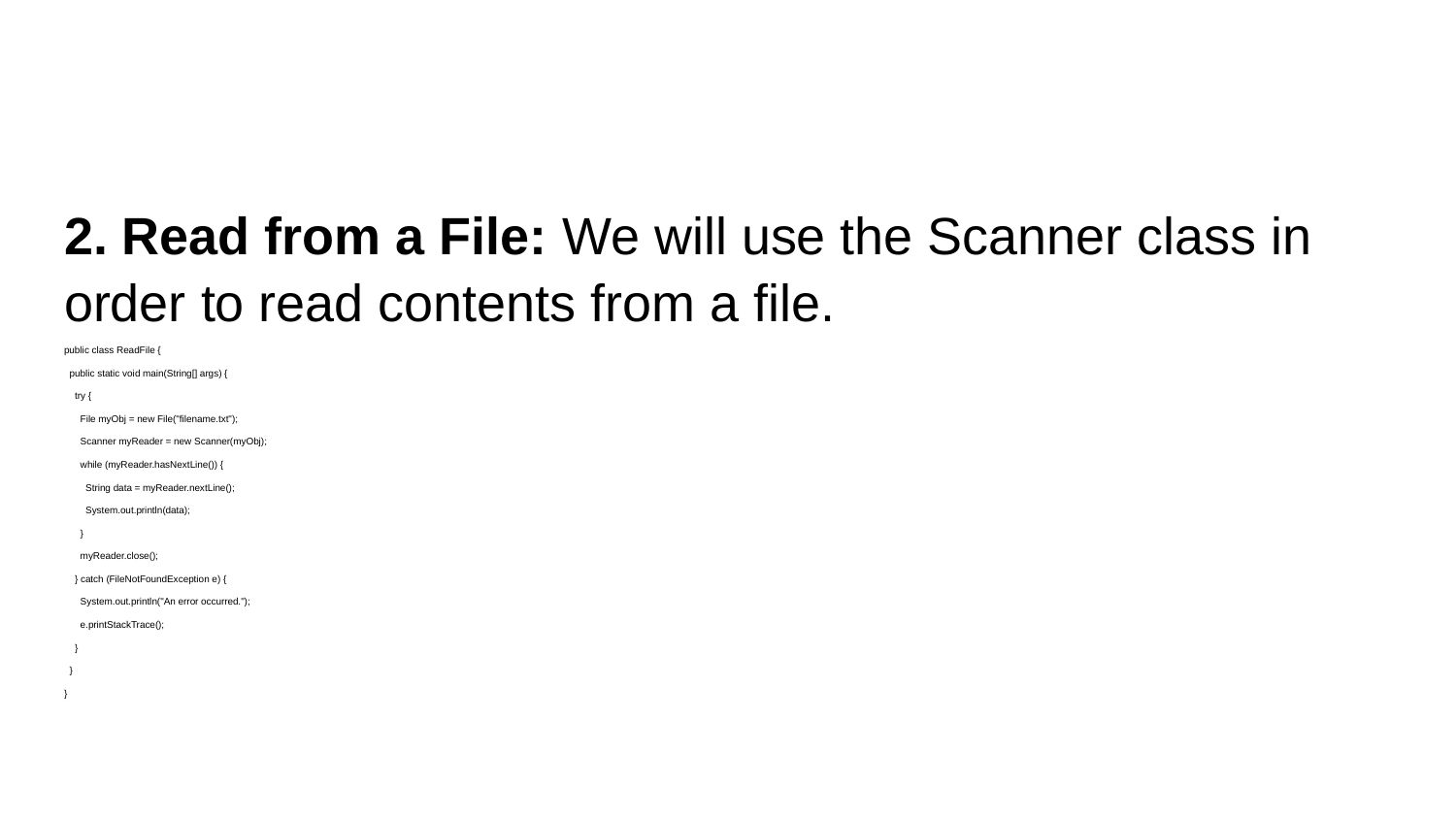

#
2. Read from a File: We will use the Scanner class in order to read contents from a file.
public class ReadFile {
  public static void main(String[] args) {
    try {
      File myObj = new File("filename.txt");
      Scanner myReader = new Scanner(myObj);
      while (myReader.hasNextLine()) {
        String data = myReader.nextLine();
        System.out.println(data);
      }
      myReader.close();
    } catch (FileNotFoundException e) {
      System.out.println("An error occurred.");
      e.printStackTrace();
    }
  }
}